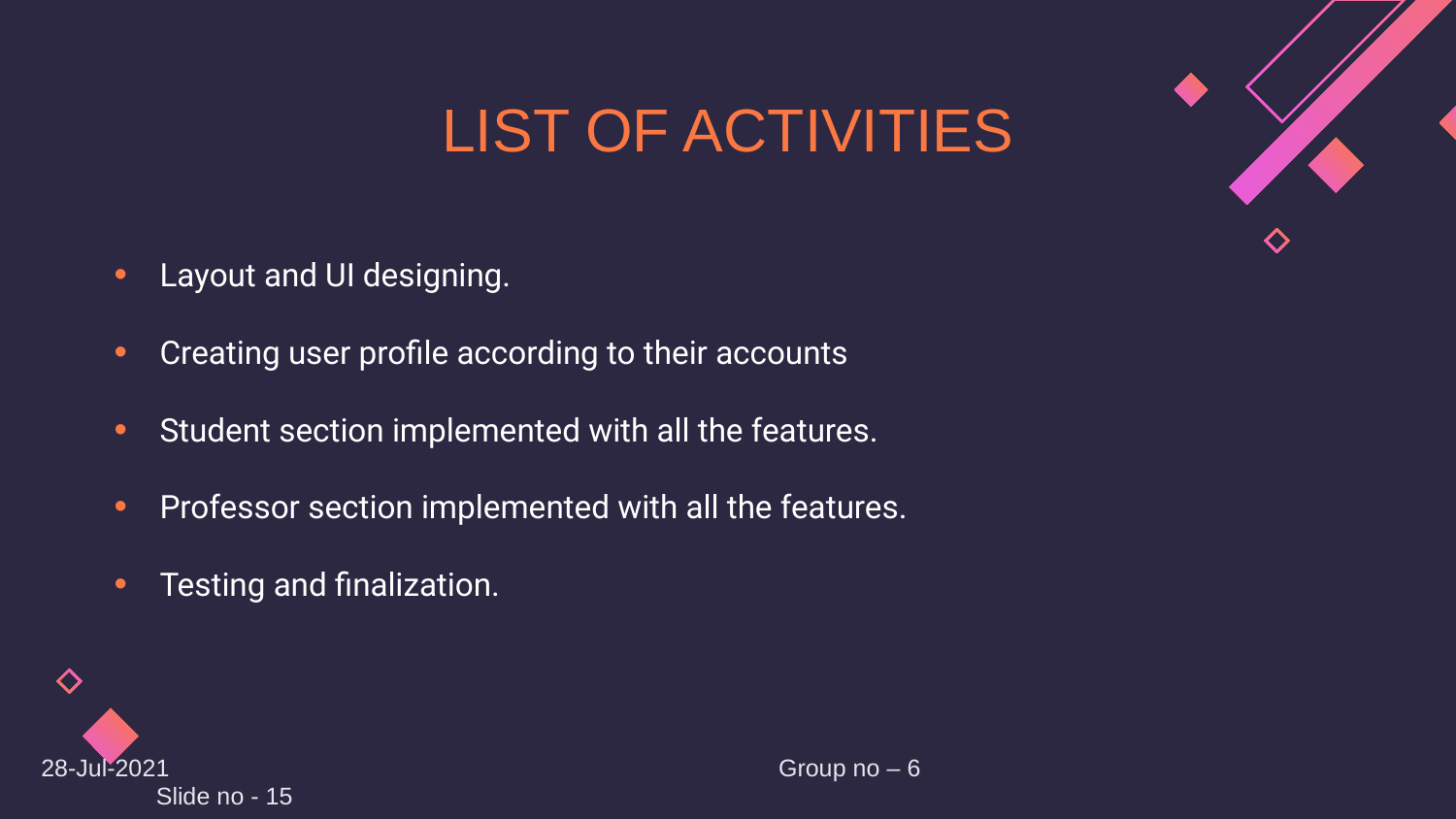

# LIST OF ACTIVITIES

Layout and UI designing.

Creating user profile according to their accounts

Student section implemented with all the features.

Professor section implemented with all the features.

Testing and finalization.
28-Jul-2021                                                                                          Group no – 6                                                                                            Slide no - 15